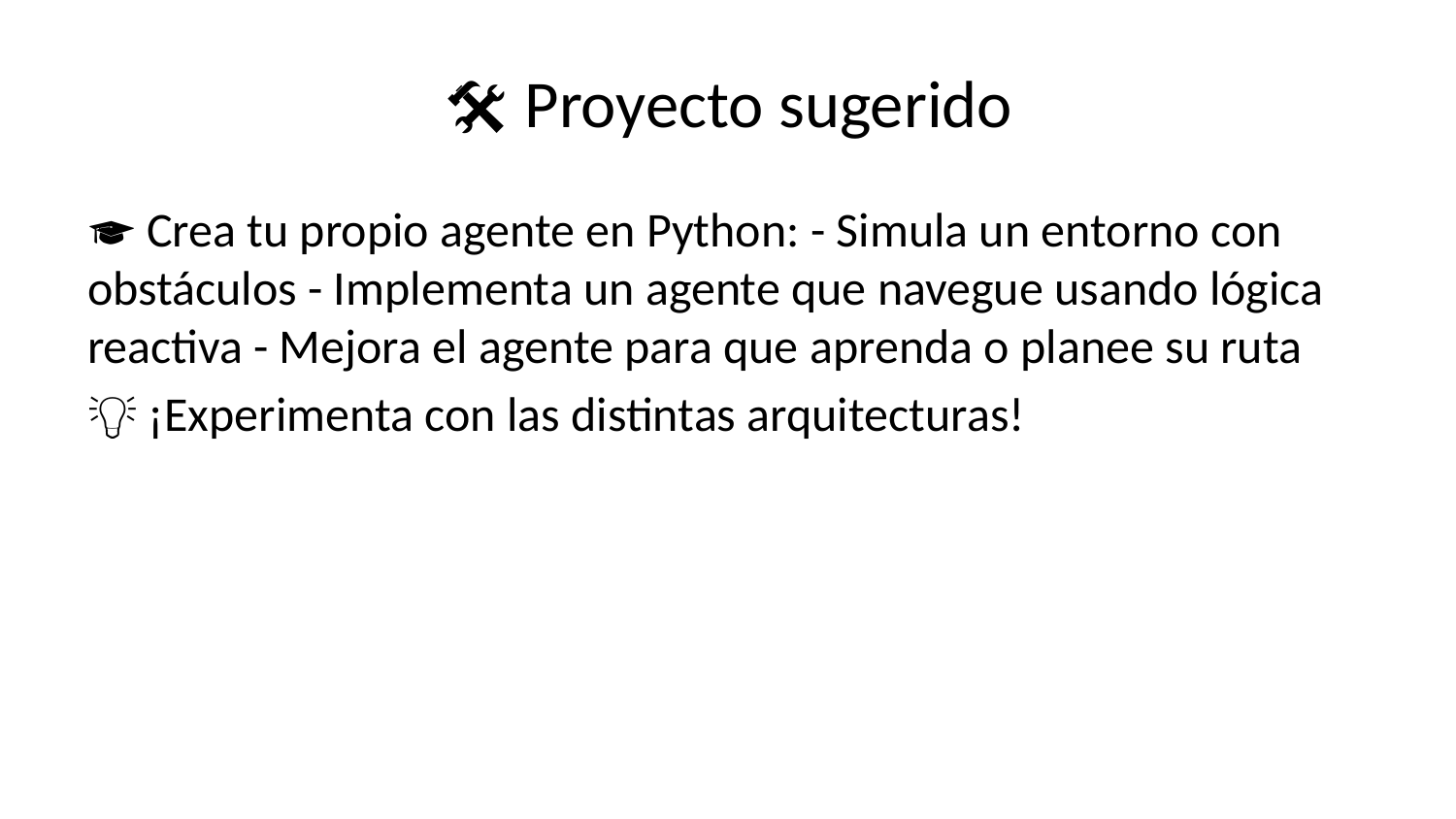

# 🛠️ Proyecto sugerido
🎓 Crea tu propio agente en Python: - Simula un entorno con obstáculos - Implementa un agente que navegue usando lógica reactiva - Mejora el agente para que aprenda o planee su ruta
💡 ¡Experimenta con las distintas arquitecturas!